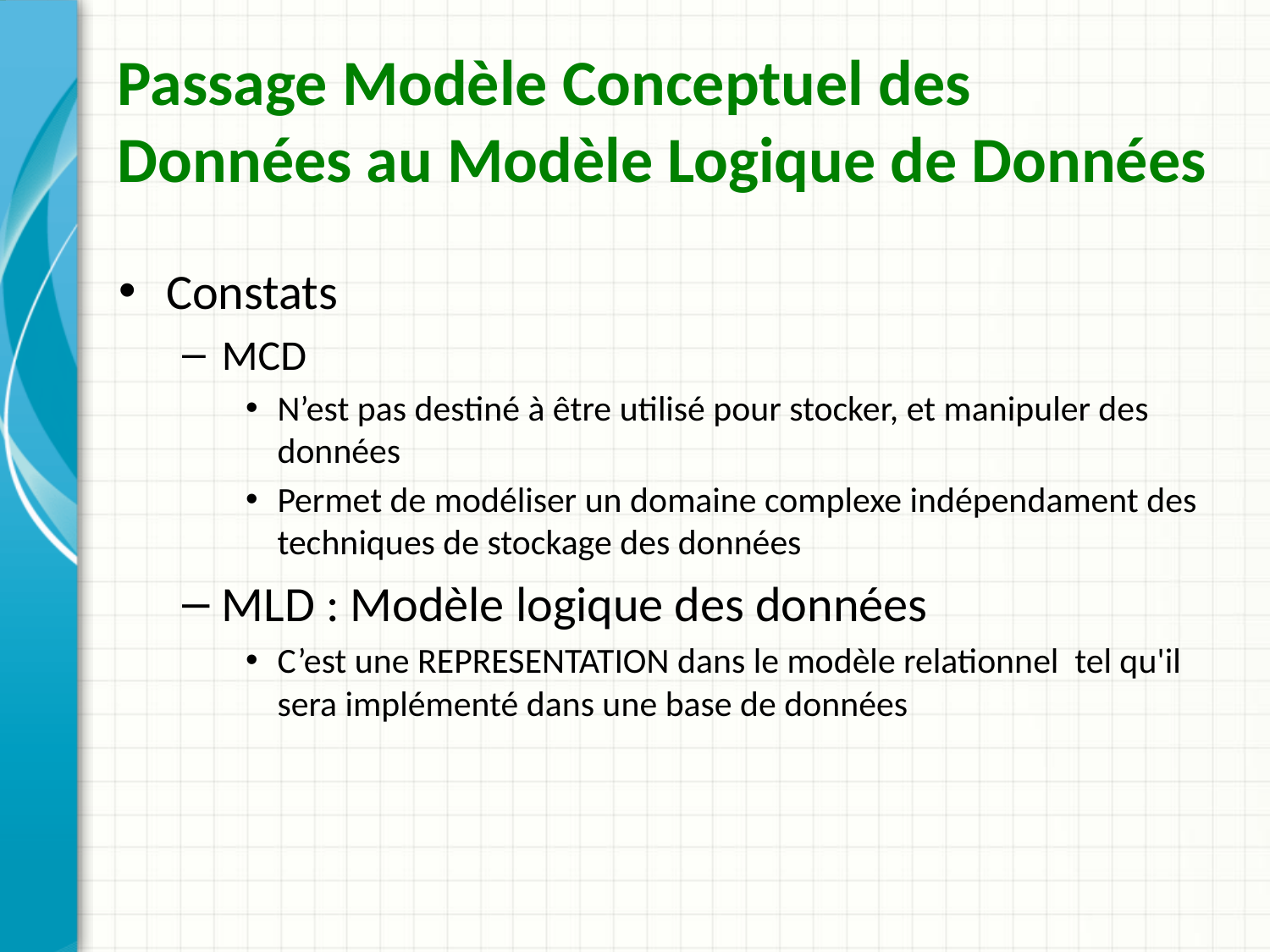

# Passage Modèle Conceptuel des Données au Modèle Logique de Données
Constats
MCD
N’est pas destiné à être utilisé pour stocker, et manipuler des données
Permet de modéliser un domaine complexe indépendament des techniques de stockage des données
MLD : Modèle logique des données
C’est une REPRESENTATION dans le modèle relationnel  tel qu'il sera implémenté dans une base de données